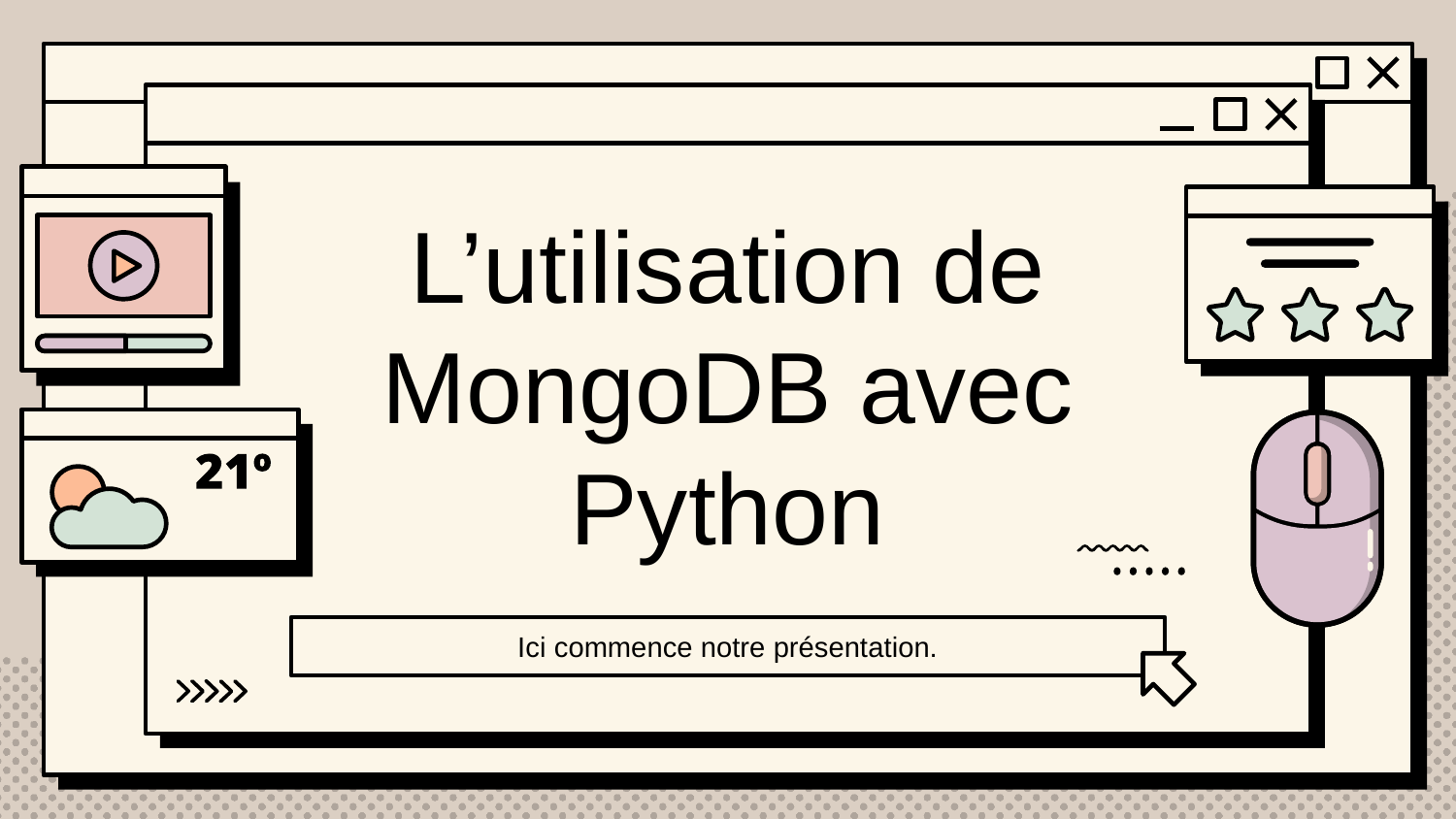

# L’utilisation de MongoDB avec Python

Ici commence notre présentation.